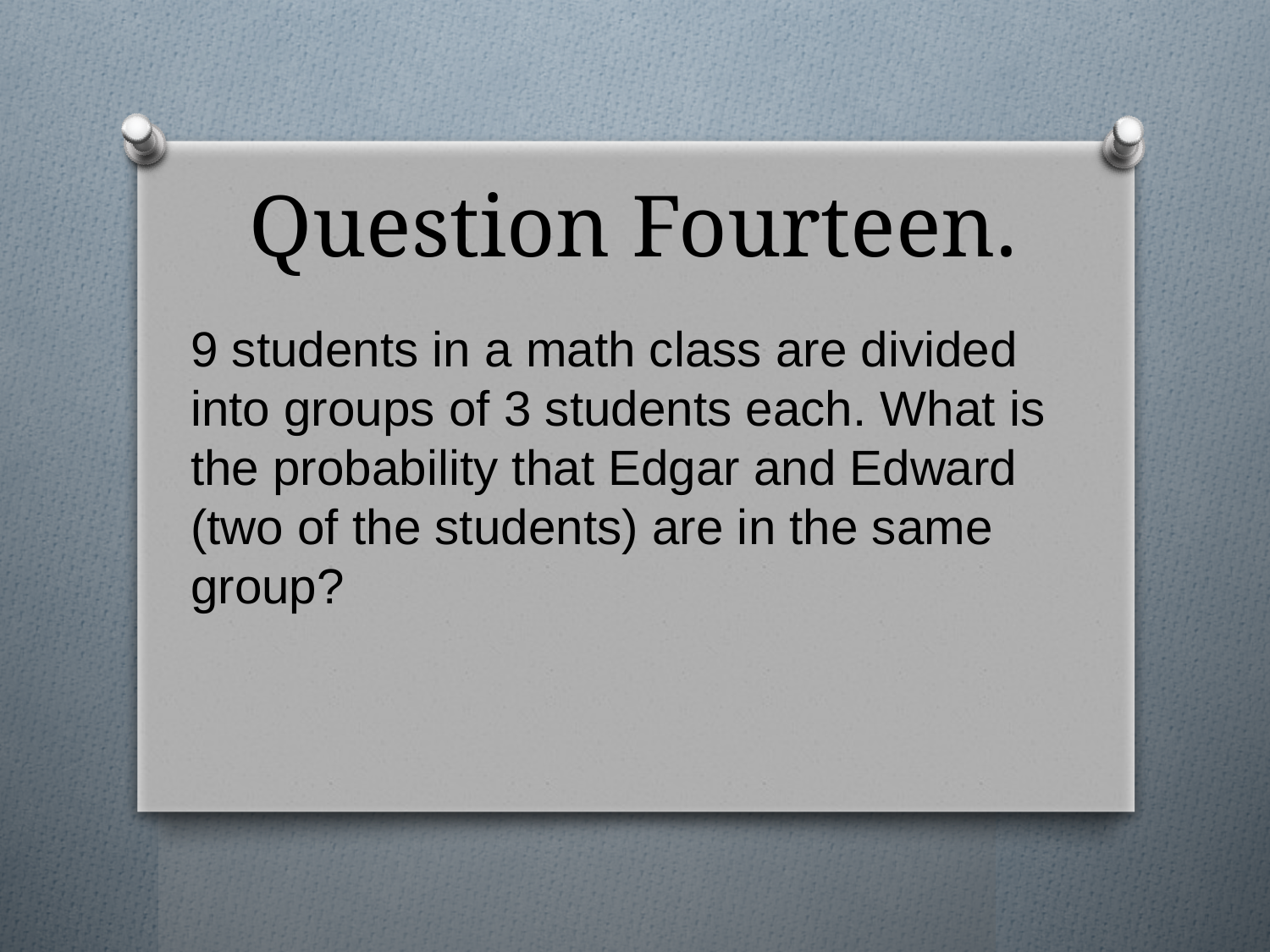

# Question Fourteen.
9 students in a math class are divided into groups of 3 students each. What is the probability that Edgar and Edward (two of the students) are in the same group?